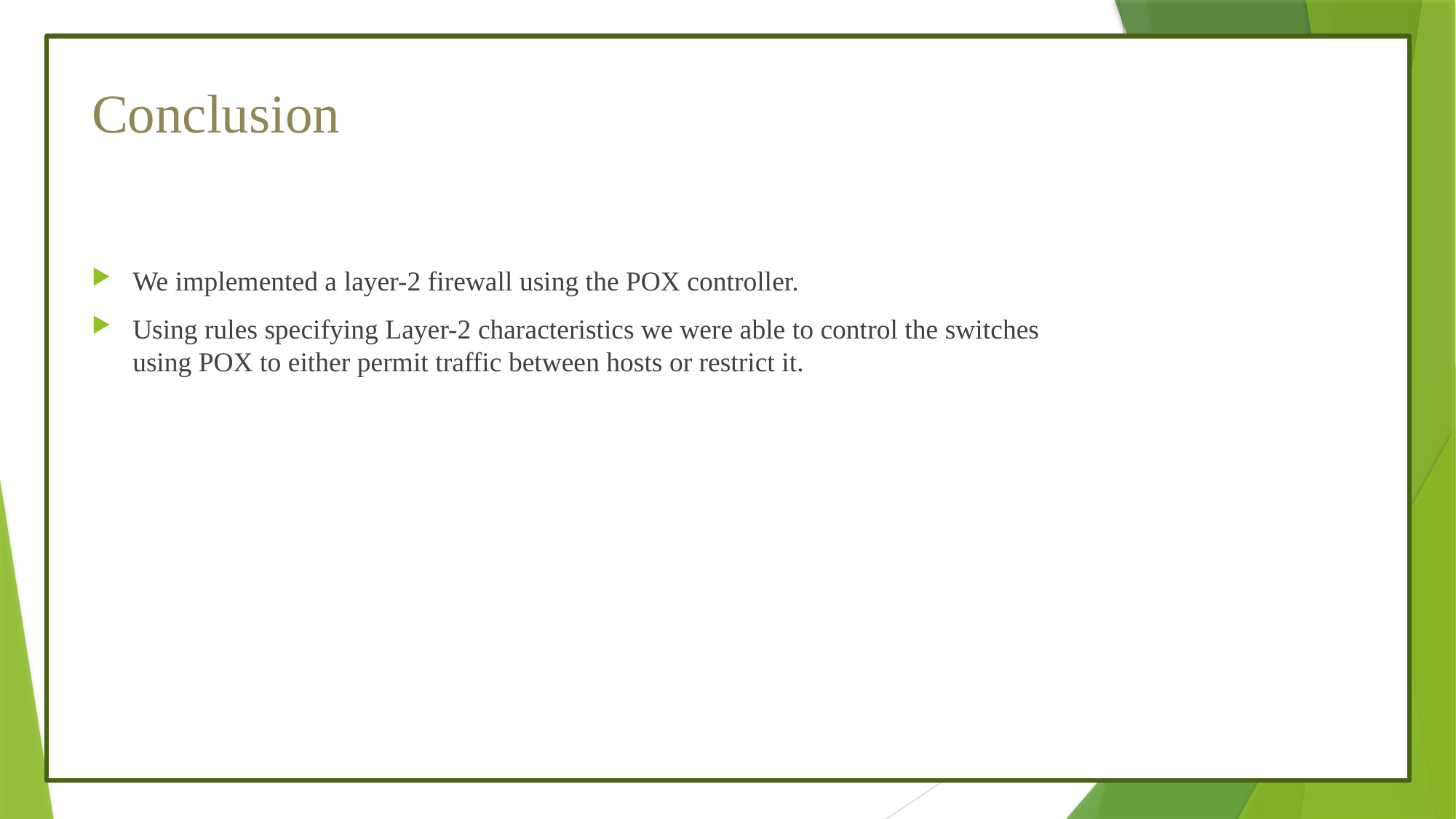

# Conclusion
We implemented a layer-2 firewall using the POX controller.
Using rules specifying Layer-2 characteristics we were able to control the switches using POX to either permit traffic between hosts or restrict it.